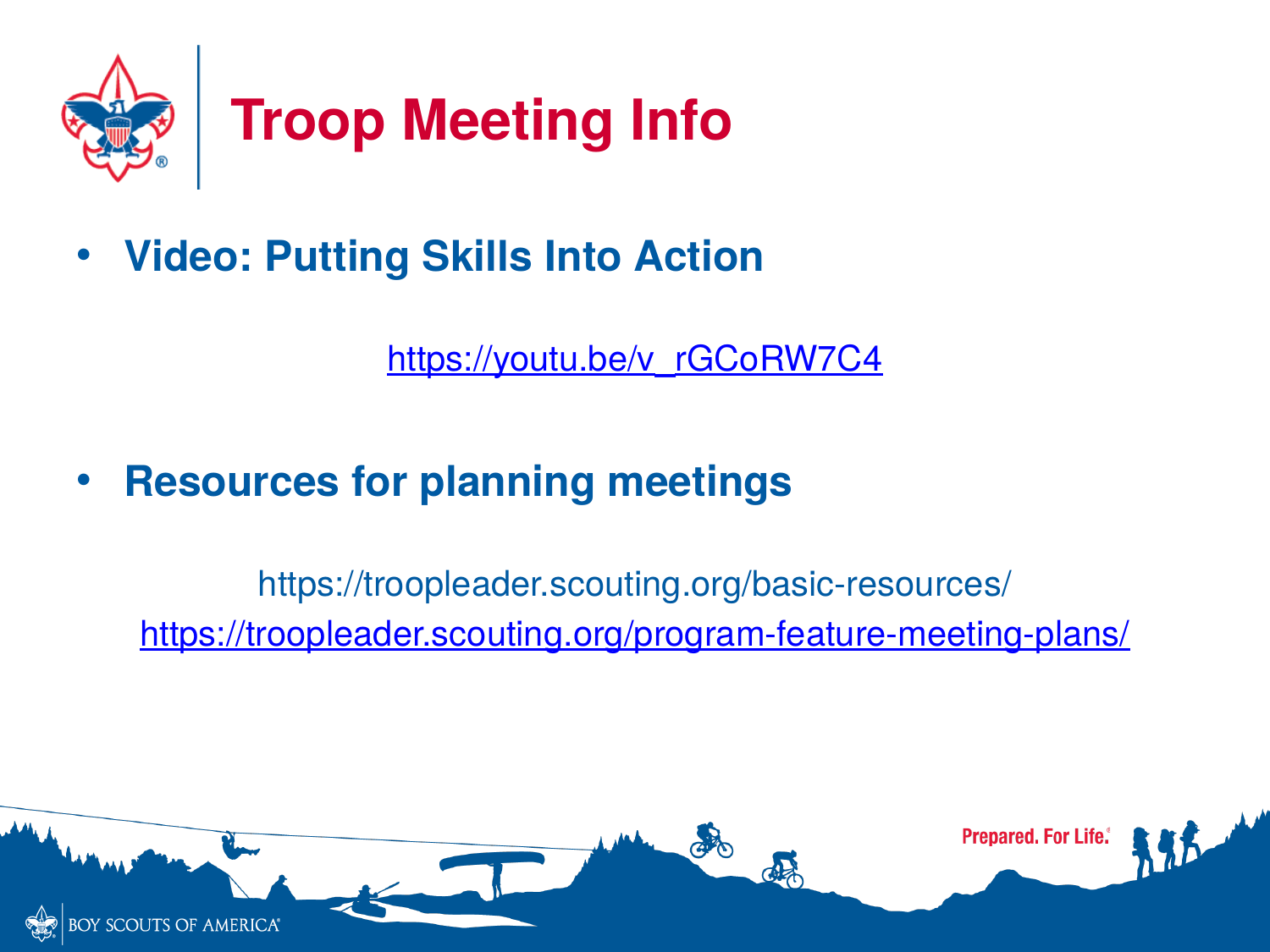

# Troop Meeting Info
Video: Putting Skills Into Action

https://youtu.be/v_rGCoRW7C4

Resources for planning meetings

https://troopleader.scouting.org/basic-resources/
https://troopleader.scouting.org/program-feature-meeting-plans/